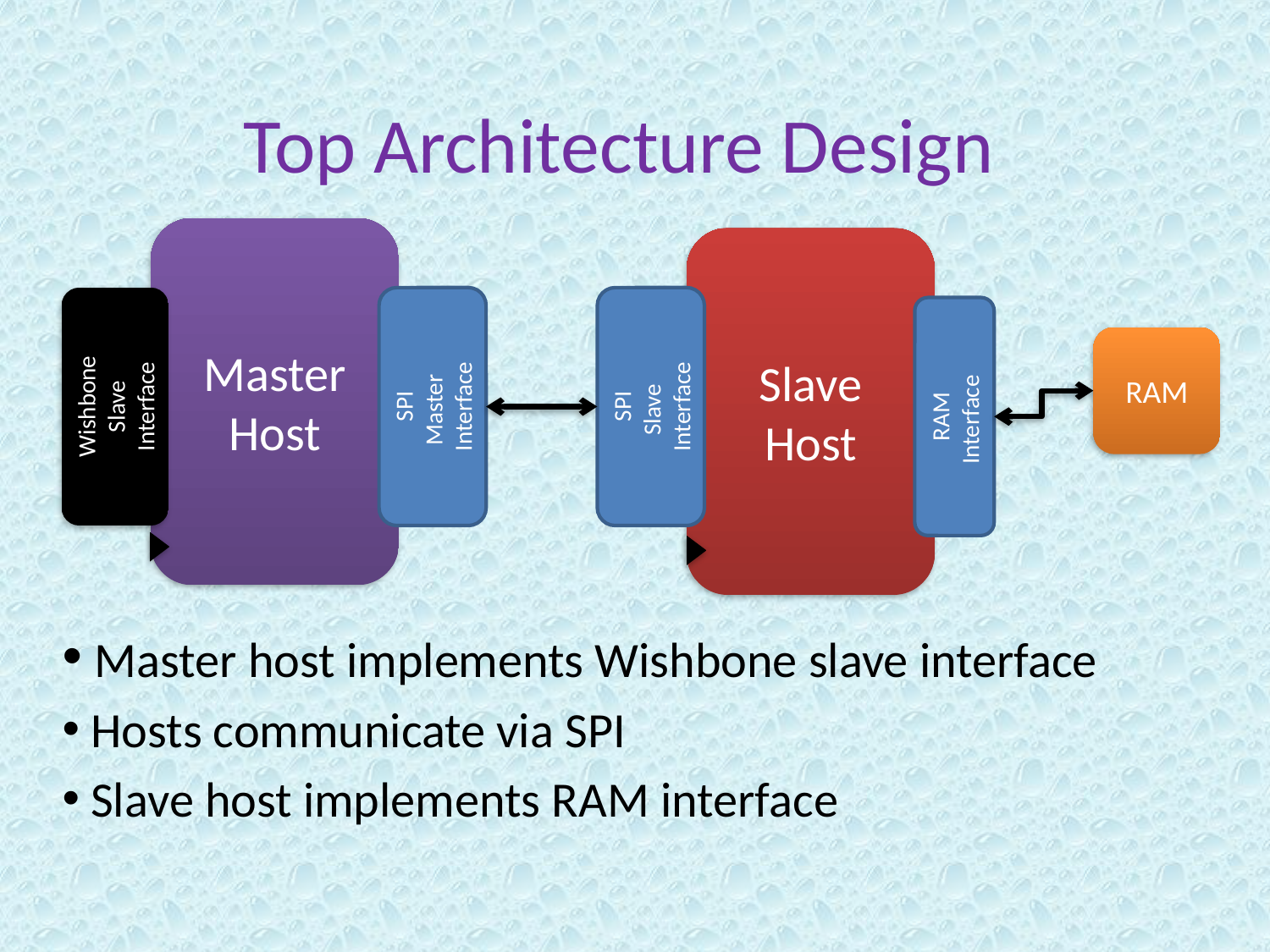

# Top Architecture Design
Master
Host
Slave
Host
RAM
Wishbone
 Slave
Interface
SPI
 Master
Interface
SPI
 Slave
Interface
RAM
 Interface

 Master host implements Wishbone slave interface
 Hosts communicate via SPI
 Slave host implements RAM interface